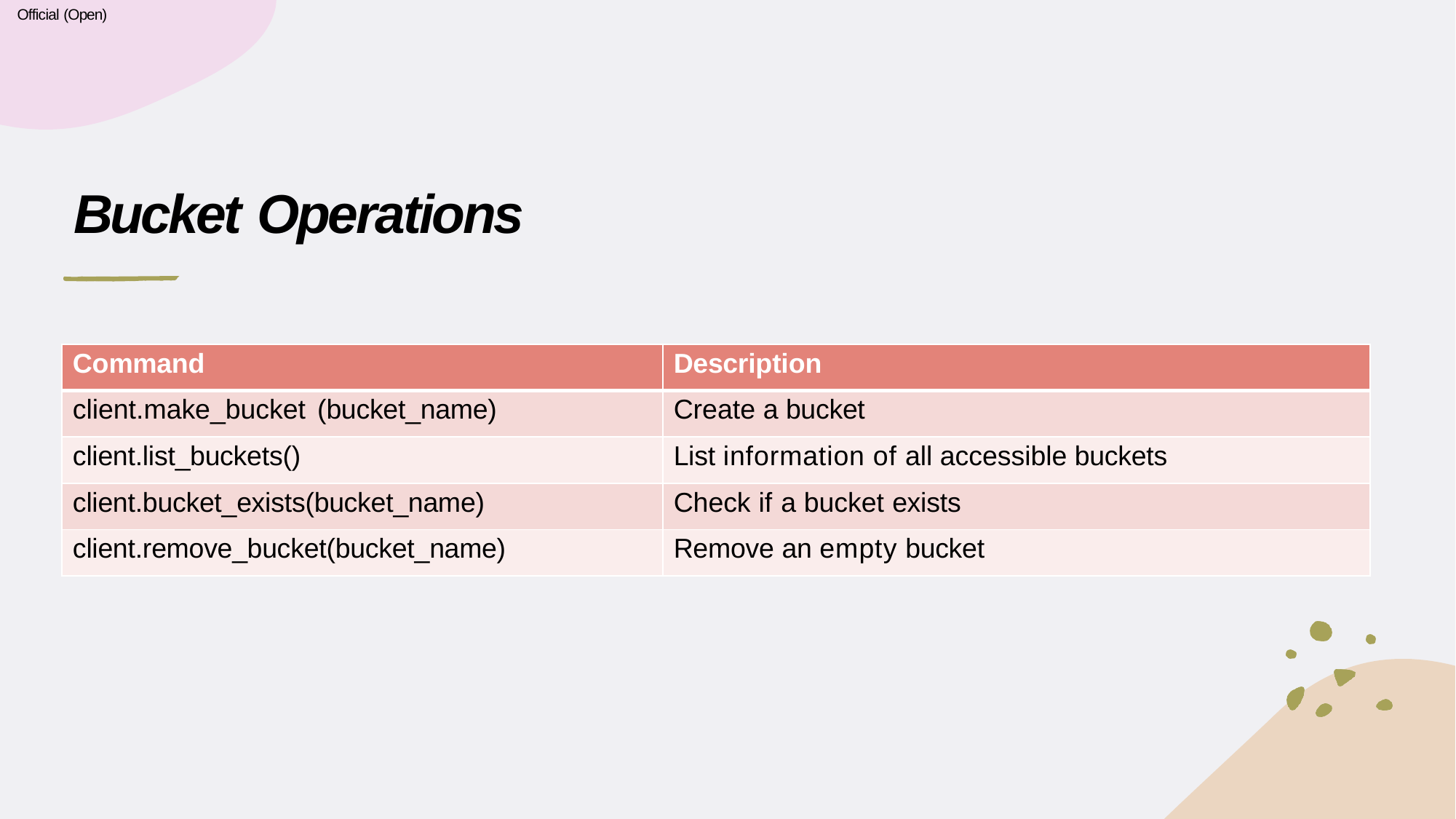

Official (Open)
# Bucket Operations

| Command | Description |
| --- | --- |
| client.make\_bucket (bucket\_name) | Create a bucket |
| client.list\_buckets() | List information of all accessible buckets |
| client.bucket\_exists(bucket\_name) | Check if a bucket exists |
| client.remove\_bucket(bucket\_name) | Remove an empty bucket |